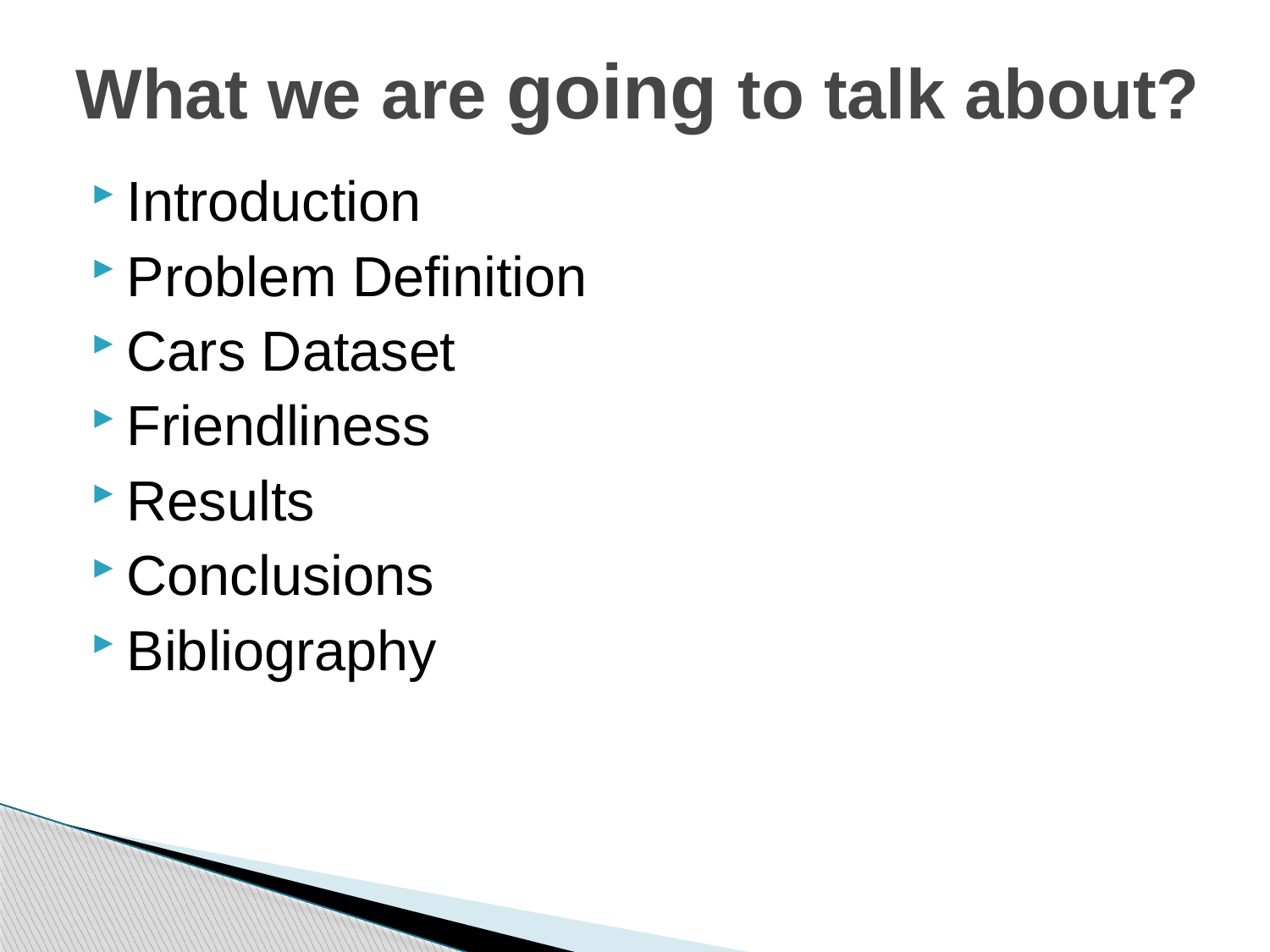

# What we are going to talk about?
Introduction
Problem Definition
Cars Dataset
Friendliness
Results
Conclusions
Bibliography